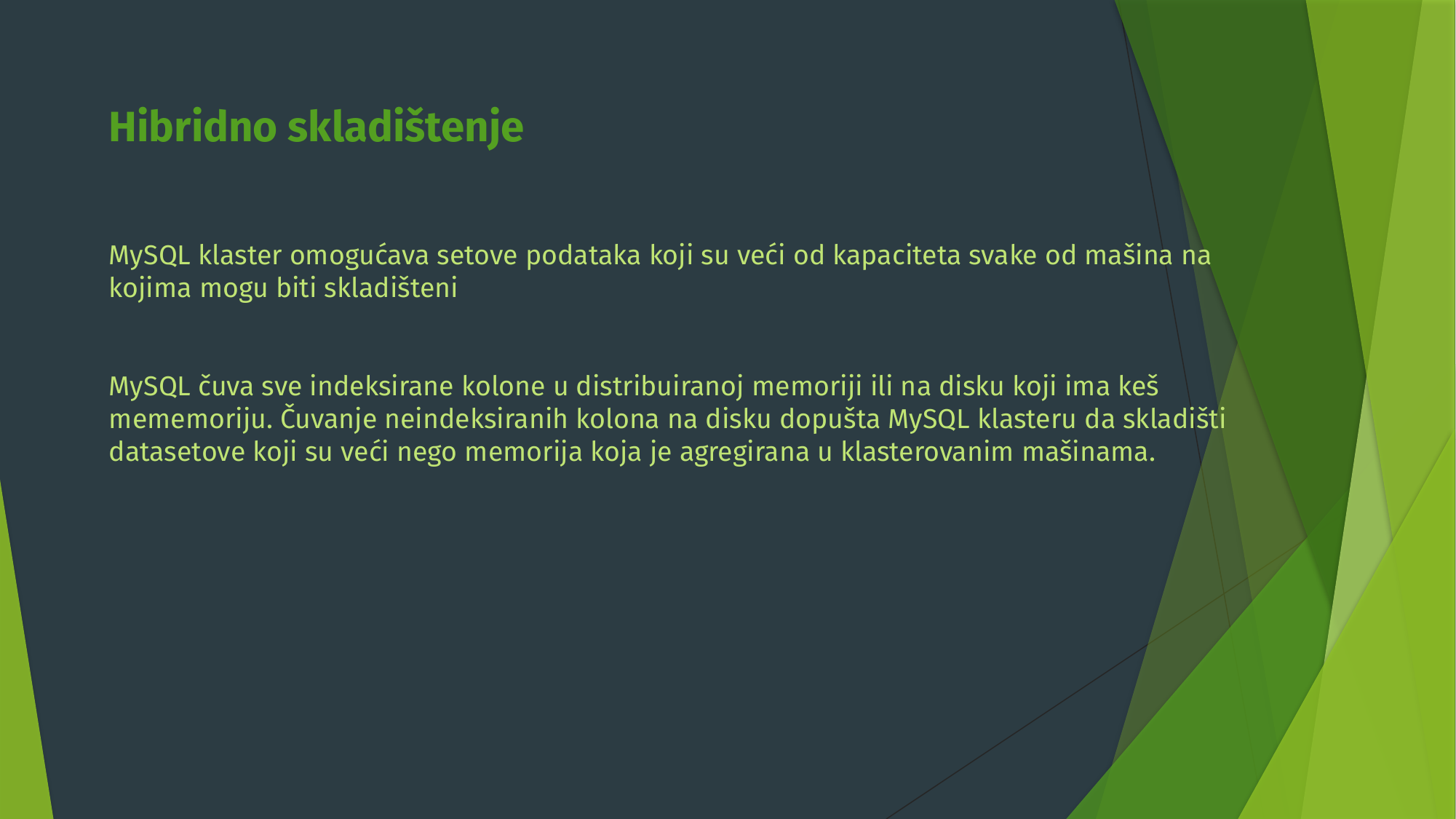

Hibridno skladištenje

MySQL klaster omogućava setove podataka koji su veći od kapaciteta svake od mašina na kojima mogu biti skladišteni

MySQL čuva sve indeksirane kolone u distribuiranoj memoriji ili na disku koji ima keš mememoriju. Čuvanje neindeksiranih kolona na disku dopušta MySQL klasteru da skladišti datasetove koji su veći nego memorija koja je agregirana u klasterovanim mašinama.